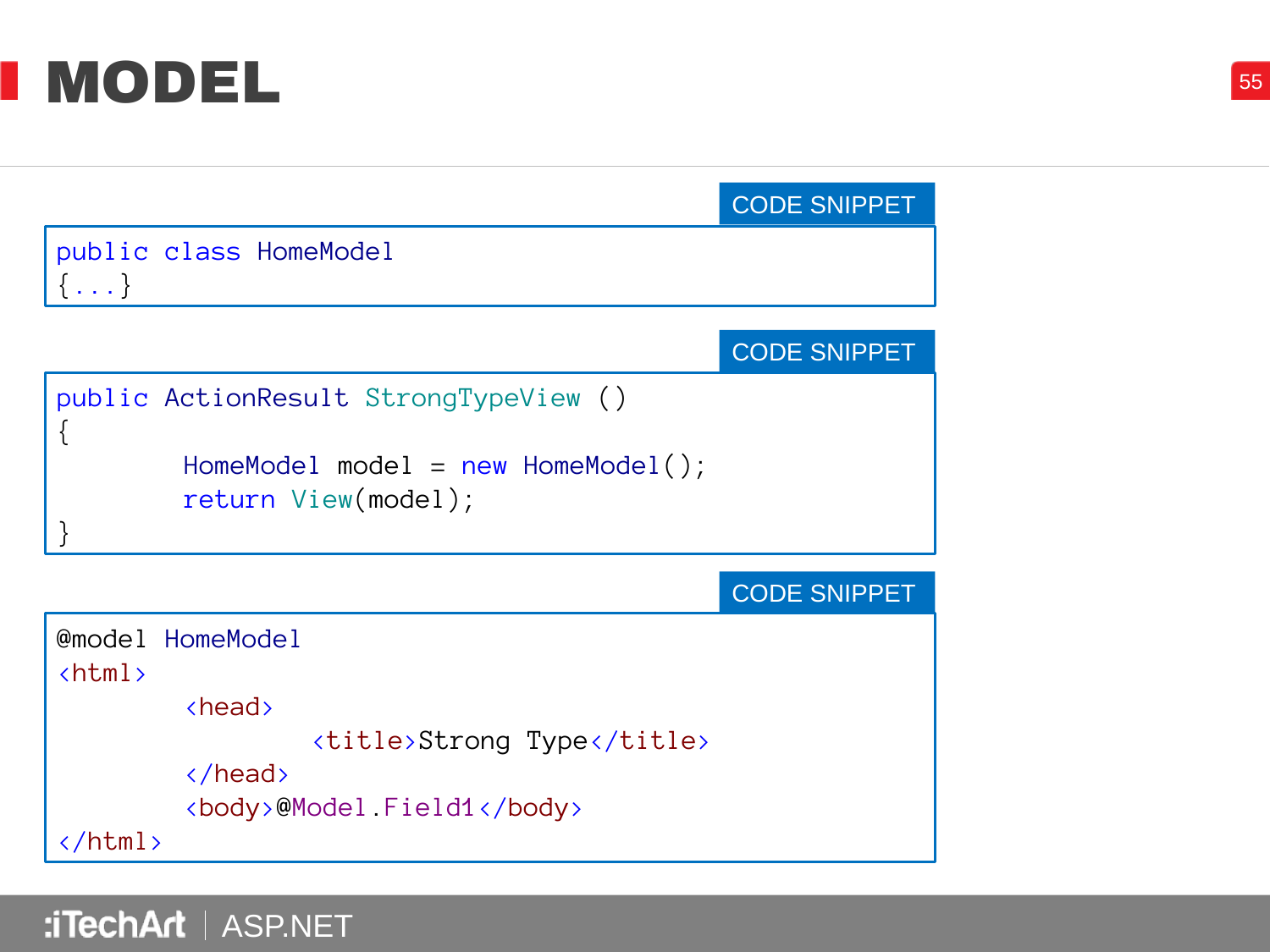

# MODEL
CODE SNIPPET
public class HomeModel
{...}
CODE SNIPPET
public ActionResult StrongTypeView ()
{
	HomeModel model = new HomeModel();
	return View(model);
}
CODE SNIPPET
@model HomeModel
<html>
	<head>
		<title>Strong Type</title>
	</head>
	<body>@Model.Field1</body>
</html>
PRESENTATION NAME